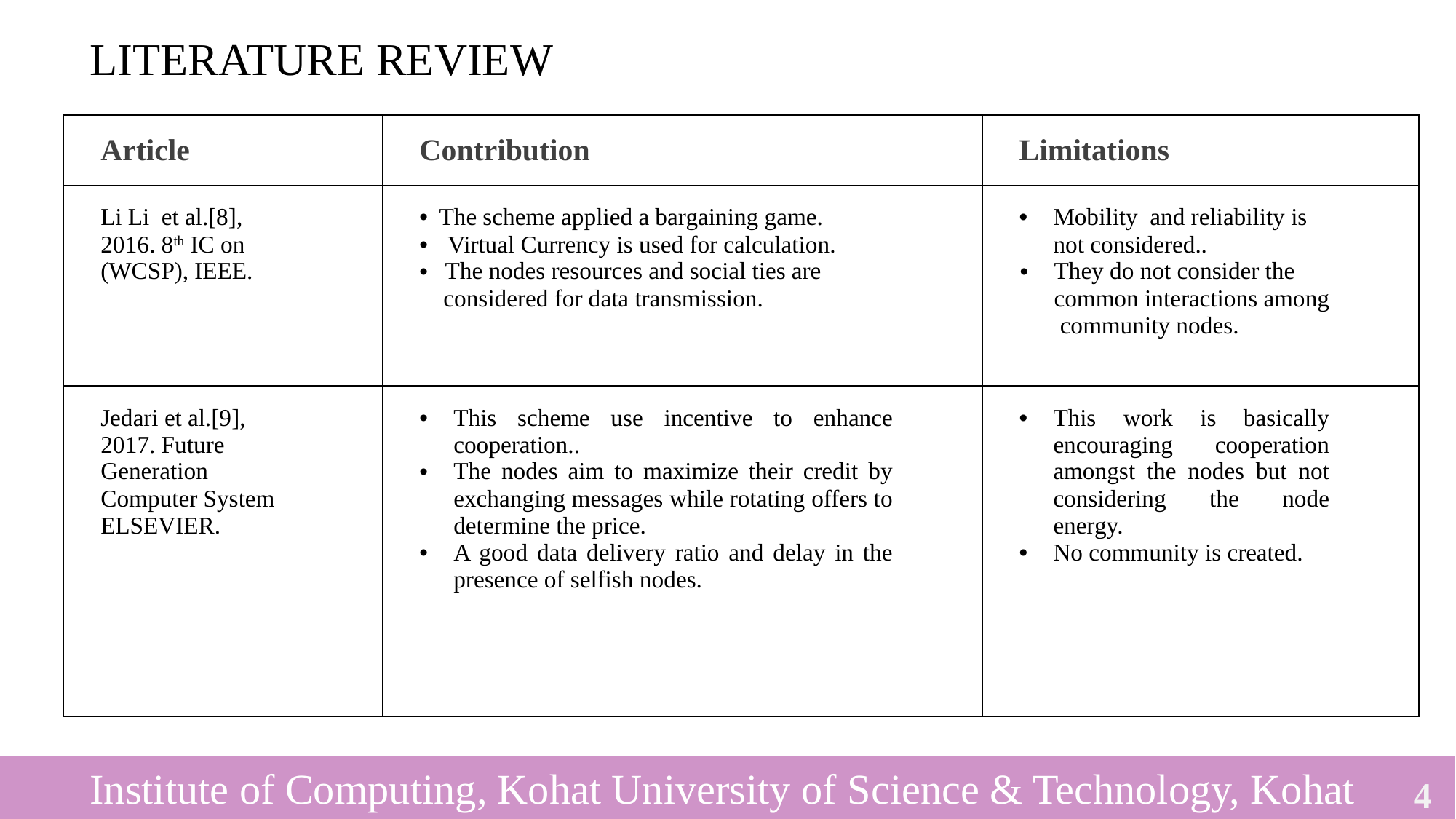

LITERATURE REVIEW
| Article | Contribution | Limitations |
| --- | --- | --- |
| Li Li  et al.[8], 2016. 8th IC on (WCSP), IEEE. | The scheme applied a bargaining game. Virtual Currency is used for calculation. The nodes resources and social ties are considered for data transmission. | Mobility and reliability is not considered.. They do not consider the common interactions among community nodes. |
| Jedari et al.[9], 2017. Future Generation Computer System ELSEVIER. | This scheme use incentive to enhance cooperation.. The nodes aim to maximize their credit by exchanging messages while rotating offers to determine the price. A good data delivery ratio and delay in the presence of selfish nodes. | This work is basically encouraging cooperation amongst the nodes but not considering the node energy. No community is created. |
 Institute of Computing, Kohat University of Science & Technology, Kohat
4